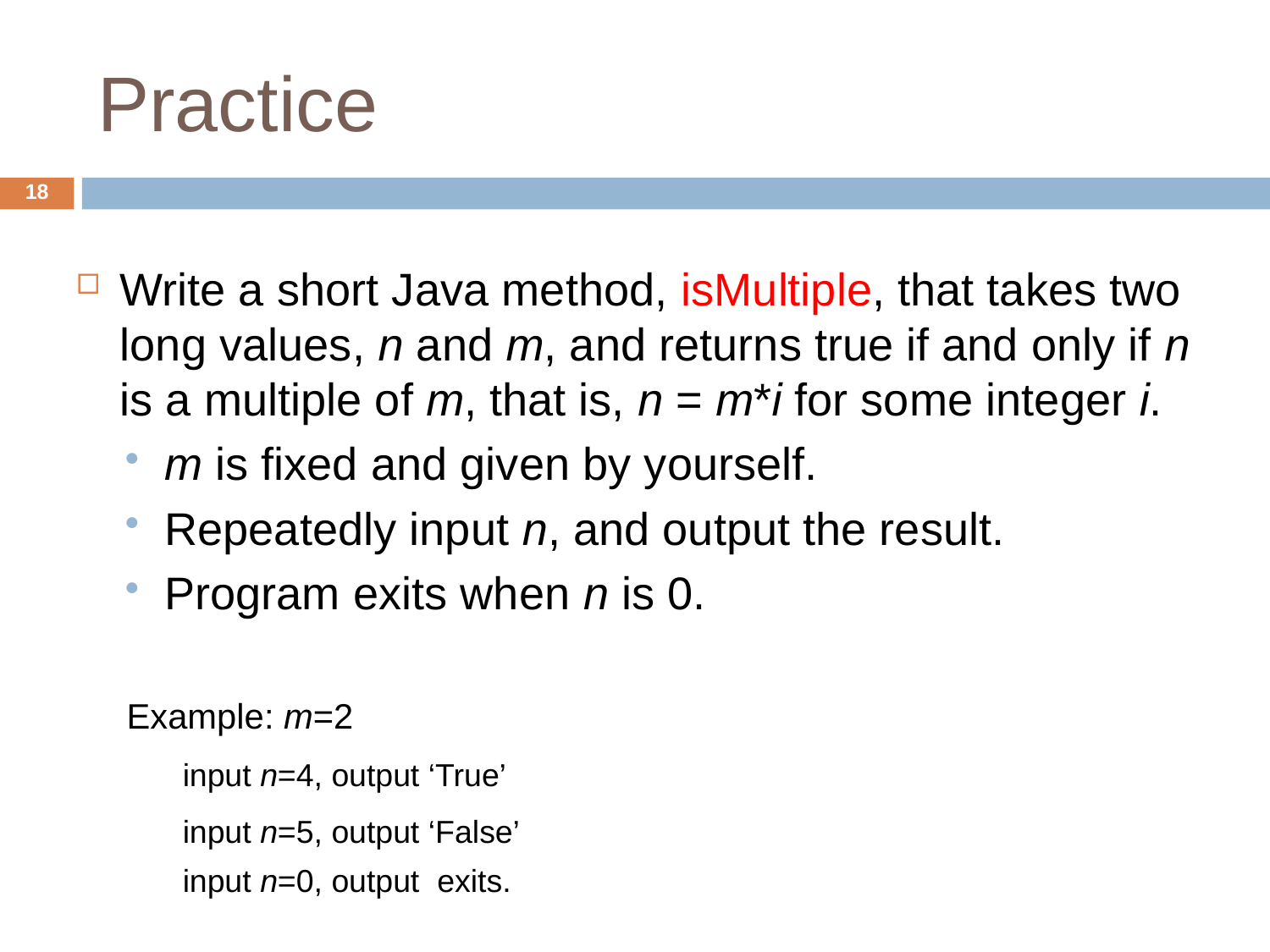

Practice
18
Write a short Java method, isMultiple, that takes two long values, n and m, and returns true if and only if n is a multiple of m, that is, n = m*i for some integer i.
m is fixed and given by yourself.
Repeatedly input n, and output the result.
Program exits when n is 0.

Example: m=2
            input n=4, output ‘True’
            input n=5, output ‘False’
            input n=0, output  exits.